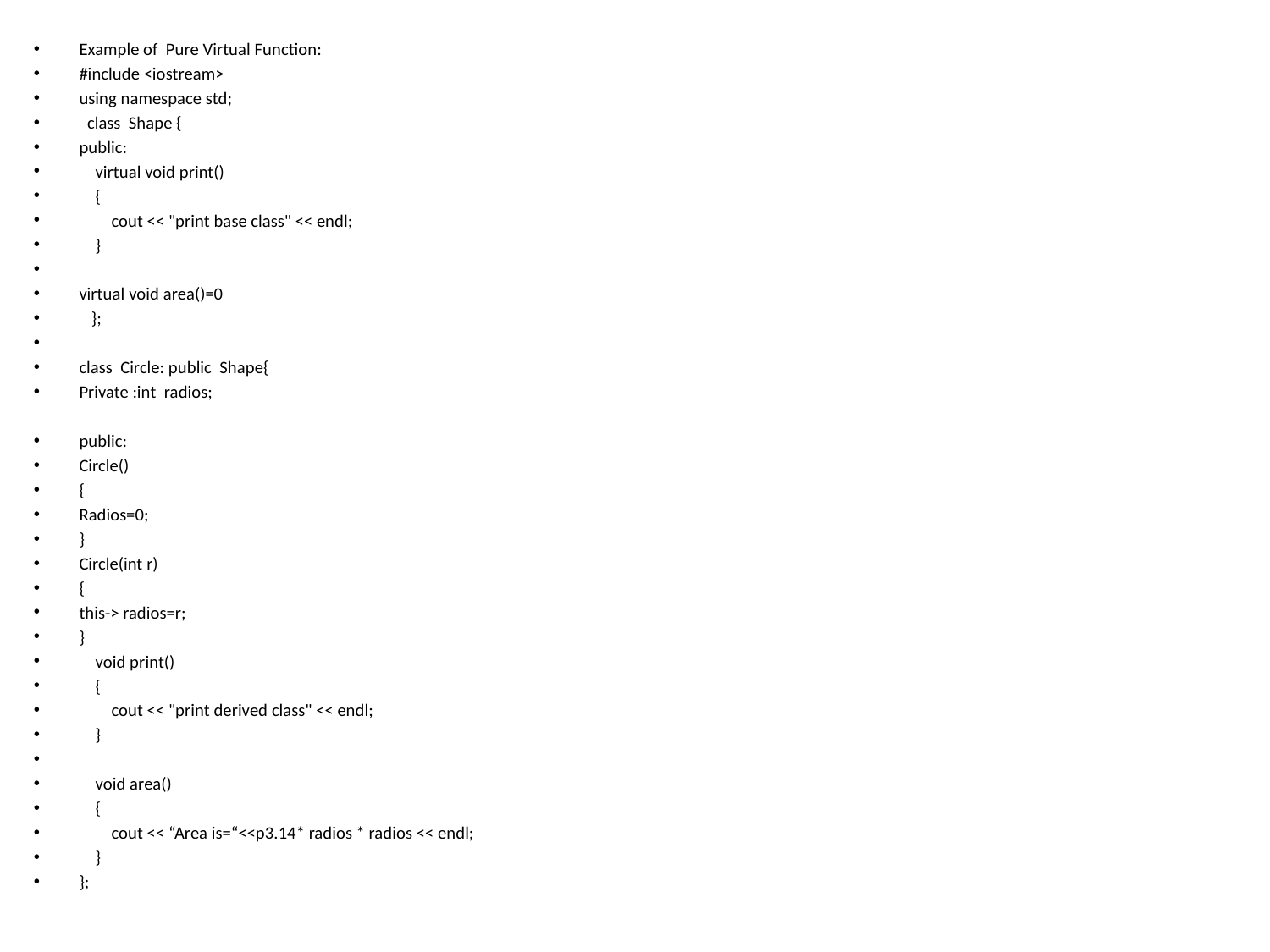

Example of  Pure Virtual Function:
#include <iostream>
using namespace std;
  class  Shape {
public:
    virtual void print()
    {
        cout << "print base class" << endl;
    }

virtual void area()=0
   };

class  Circle: public  Shape{
Private :int  radios;

public:
Circle()
{
Radios=0;
}
Circle(int r)
{
this-> radios=r;
}
    void print()
    {
        cout << "print derived class" << endl;
    }

    void area()
    {
        cout << “Area is=“<<p3.14* radios * radios << endl;
    }
};